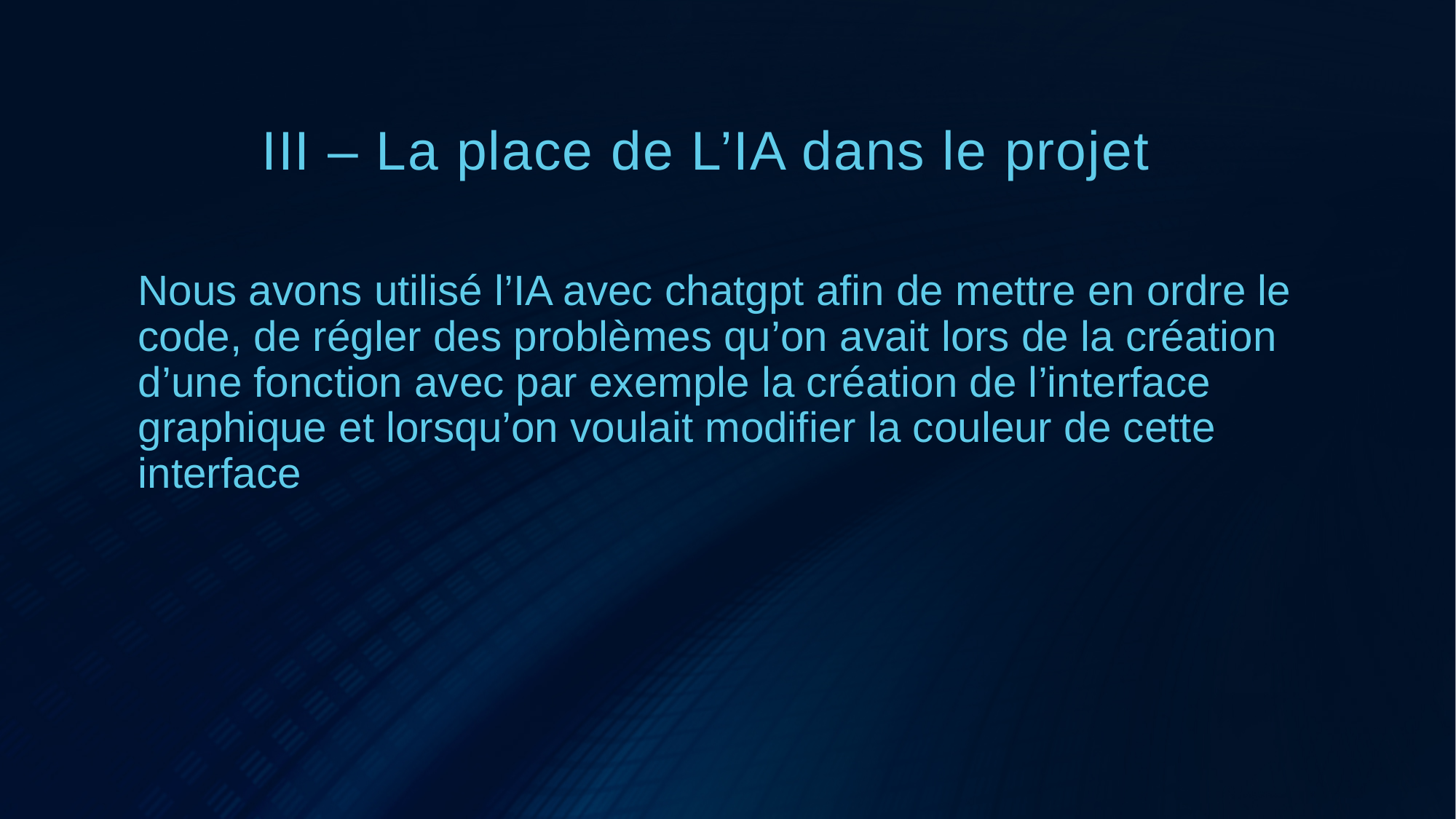

# III – La place de L’IA dans le projet
Nous avons utilisé l’IA avec chatgpt afin de mettre en ordre le code, de régler des problèmes qu’on avait lors de la création d’une fonction avec par exemple la création de l’interface graphique et lorsqu’on voulait modifier la couleur de cette interface